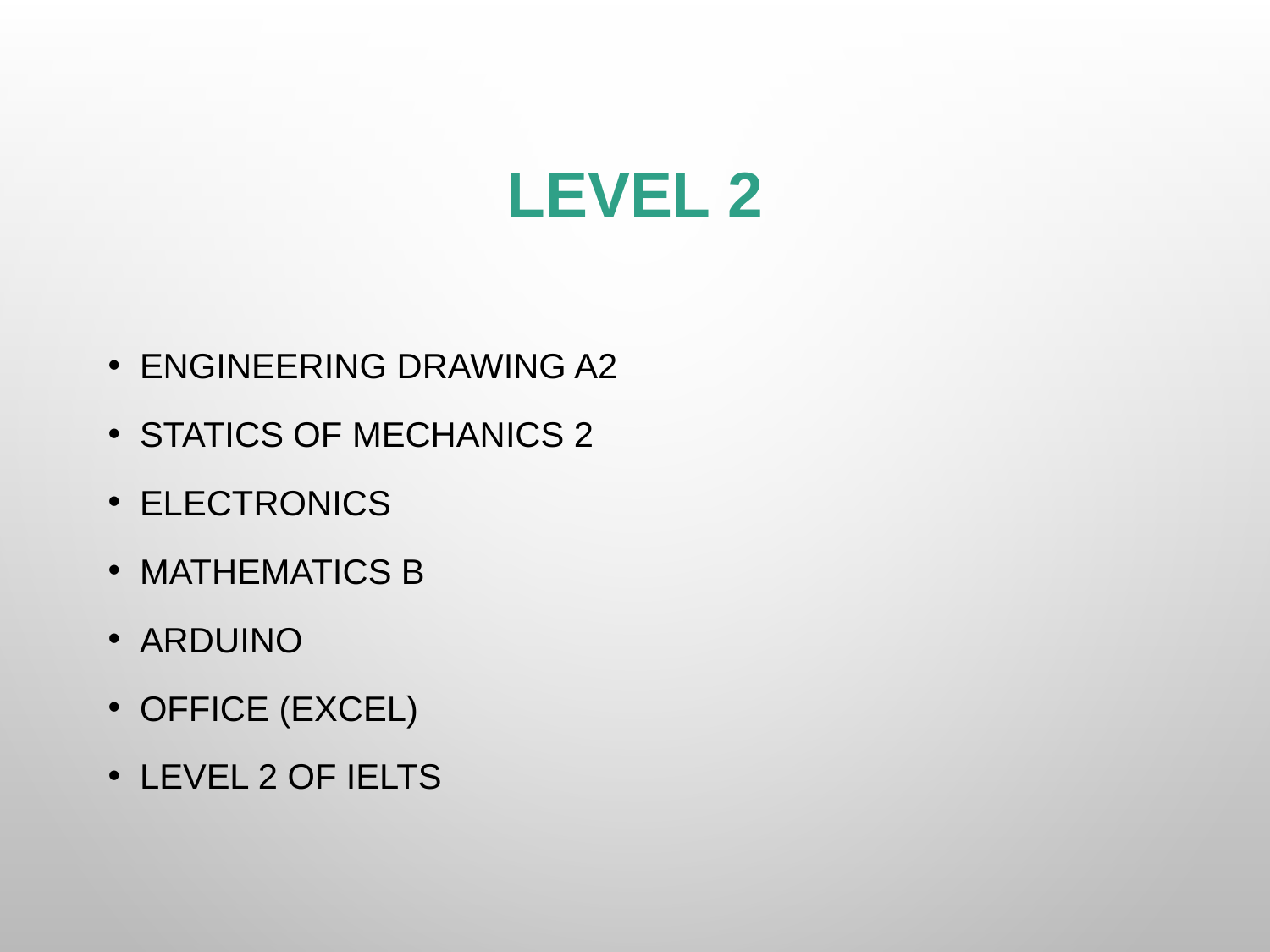

# Level 2
Engineering Drawing A2
Statics of Mechanics 2
Electronics
Mathematics B
Arduino
Office (Excel)
Level 2 of Ielts